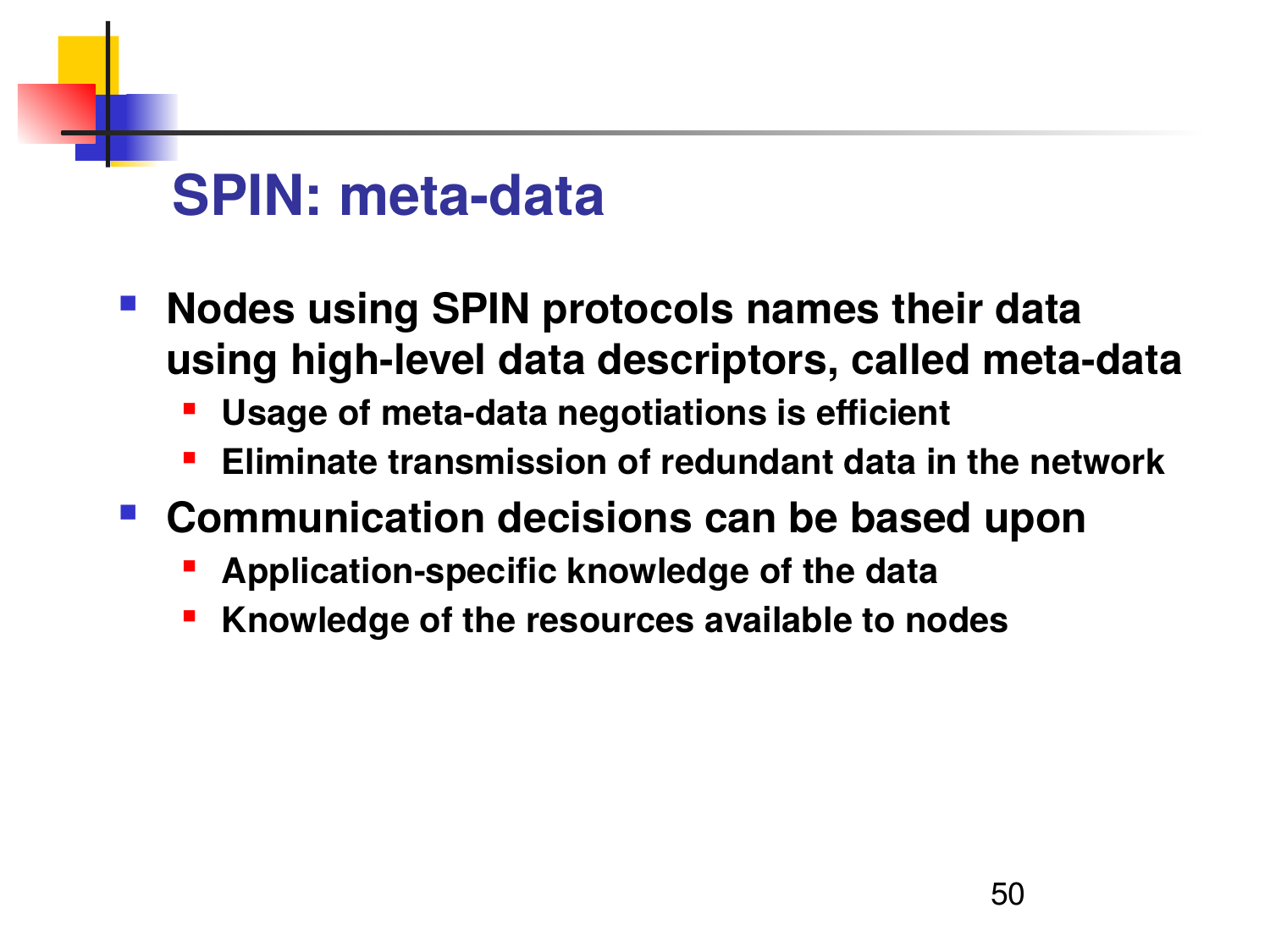

# SPIN: meta-data
Nodes using SPIN protocols names their data using high-level data descriptors, called meta-data
Usage of meta-data negotiations is efficient
Eliminate transmission of redundant data in the network
Communication decisions can be based upon
Application-specific knowledge of the data
Knowledge of the resources available to nodes

50